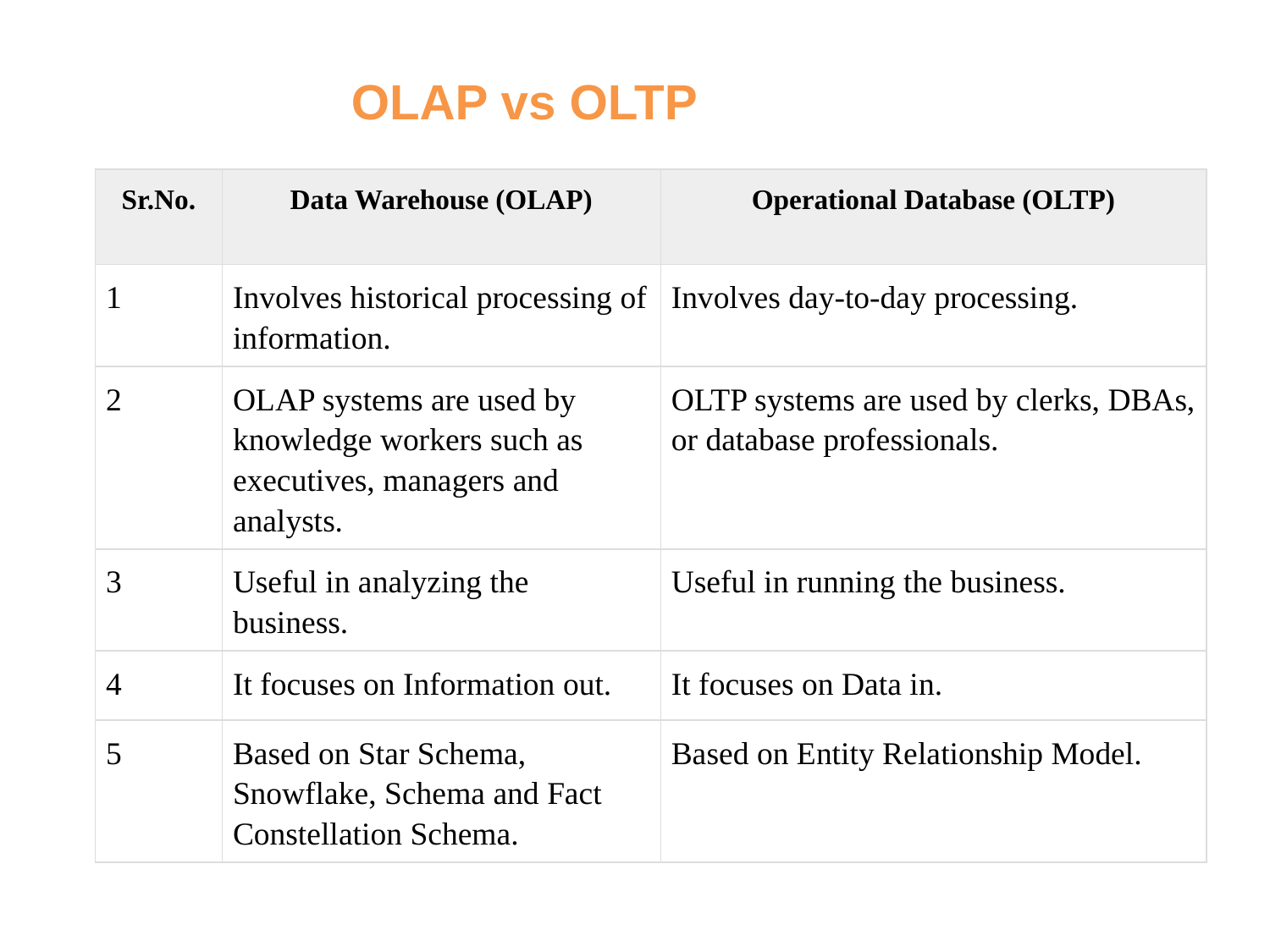

OLAP vs OLTP
| Sr.No. | Data Warehouse (OLAP) | Operational Database (OLTP) |
| --- | --- | --- |
| 1 | Involves historical processing of information. | Involves day-to-day processing. |
| 2 | OLAP systems are used by knowledge workers such as executives, managers and analysts. | OLTP systems are used by clerks, DBAs, or database professionals. |
| 3 | Useful in analyzing the business. | Useful in running the business. |
| 4 | It focuses on Information out. | It focuses on Data in. |
| 5 | Based on Star Schema, Snowflake, Schema and Fact Constellation Schema. | Based on Entity Relationship Model. |